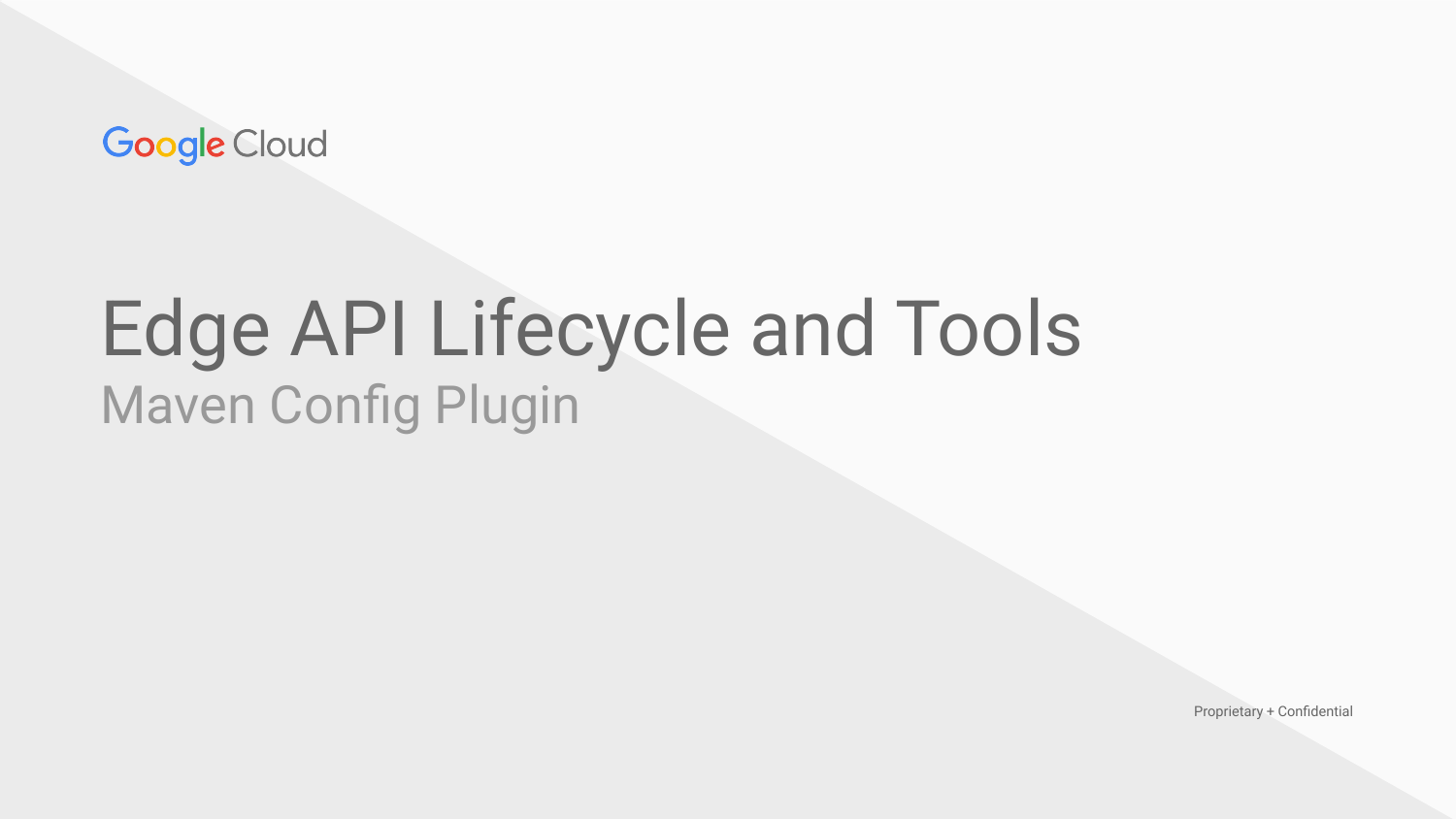

Edge API Lifecycle and Tools
Maven Config Plugin